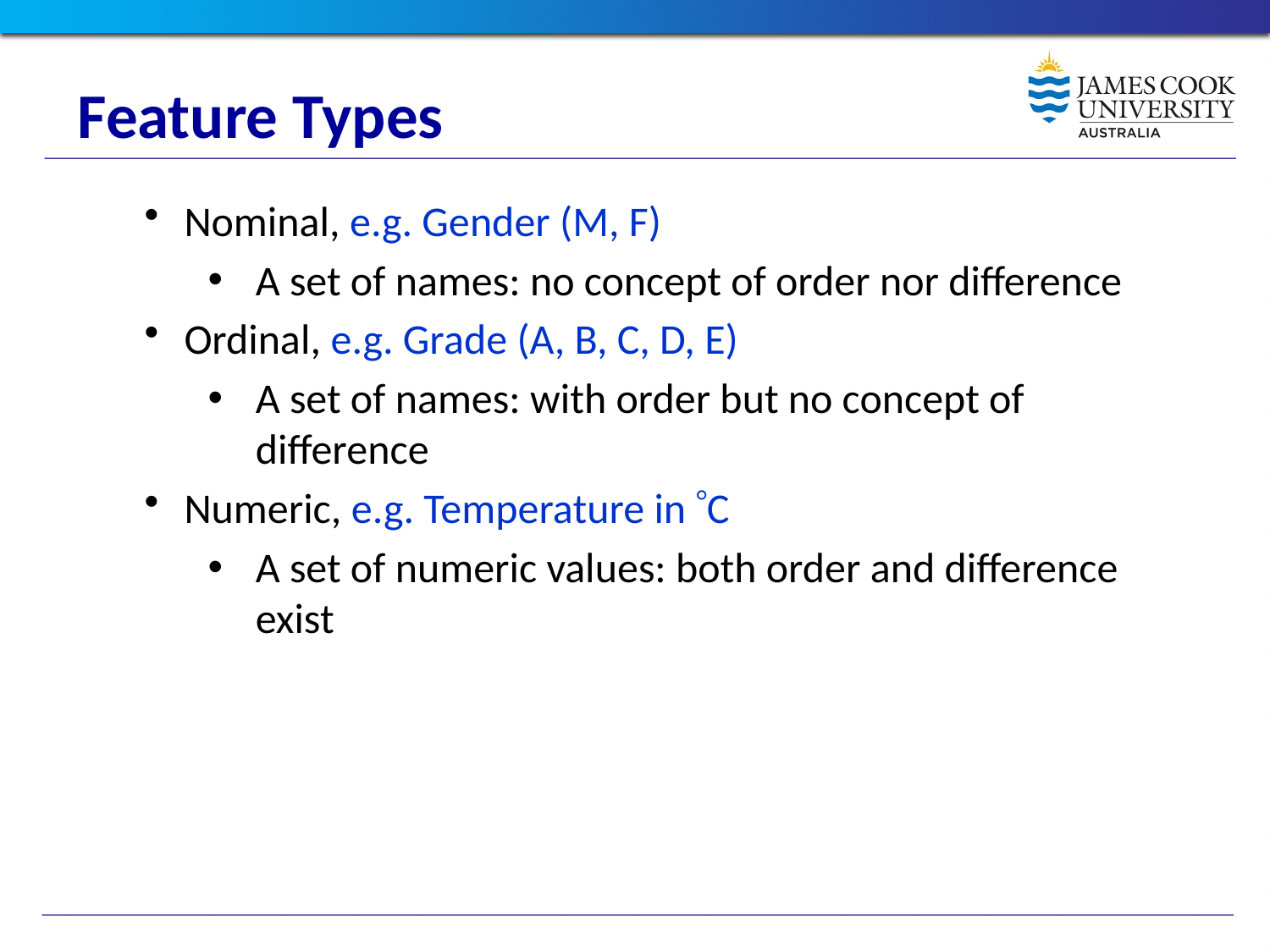

Feature Types
Nominal, e.g. Gender (M, F)
A set of names: no concept of order nor difference
Ordinal, e.g. Grade (A, B, C, D, E)
A set of names: with order but no concept of difference
Numeric, e.g. Temperature in °C
A set of numeric values: both order and difference exist